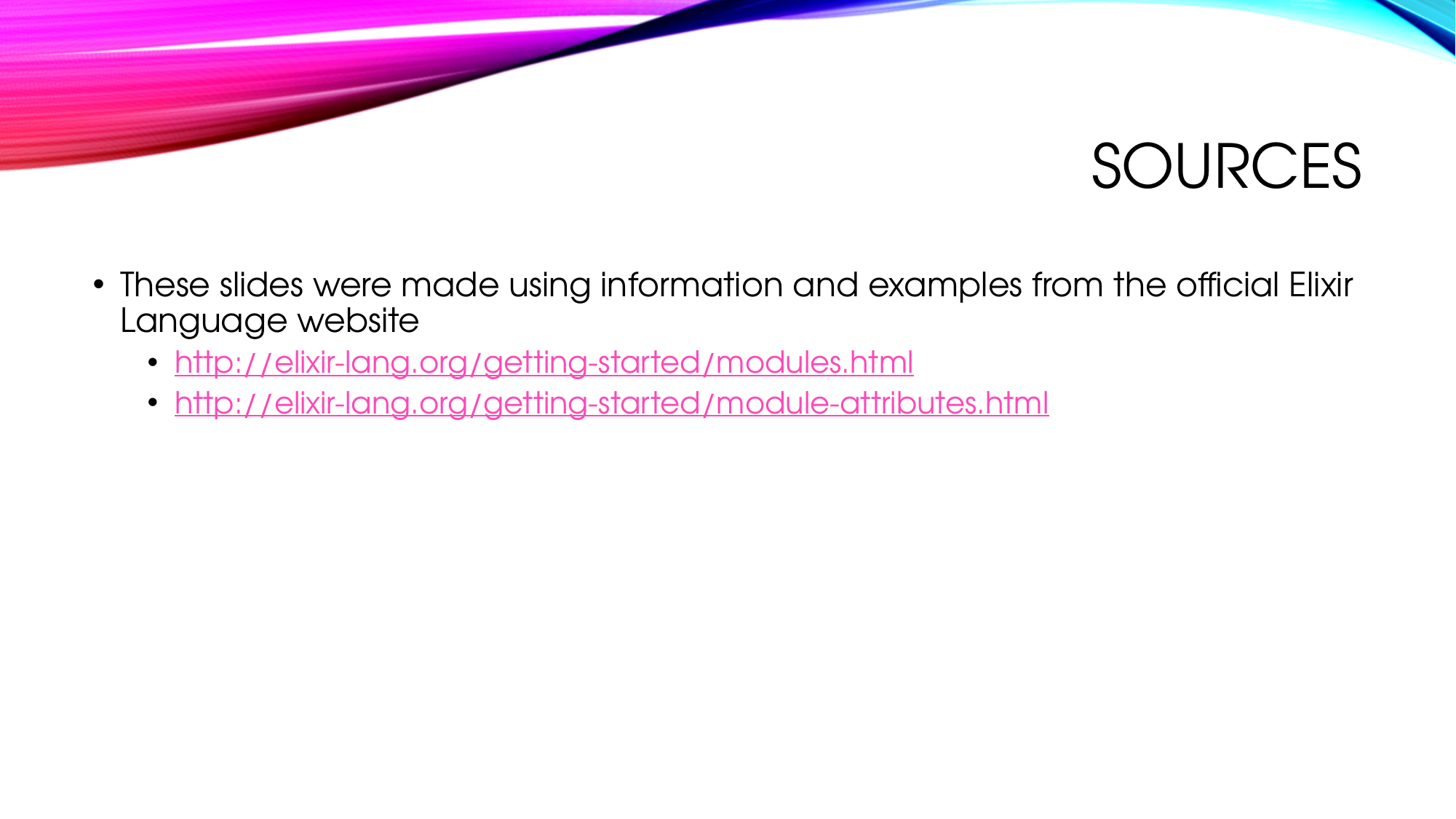

# Sources
These slides were made using information and examples from the official Elixir Language website
http://elixir-lang.org/getting-started/modules.html
http://elixir-lang.org/getting-started/module-attributes.html